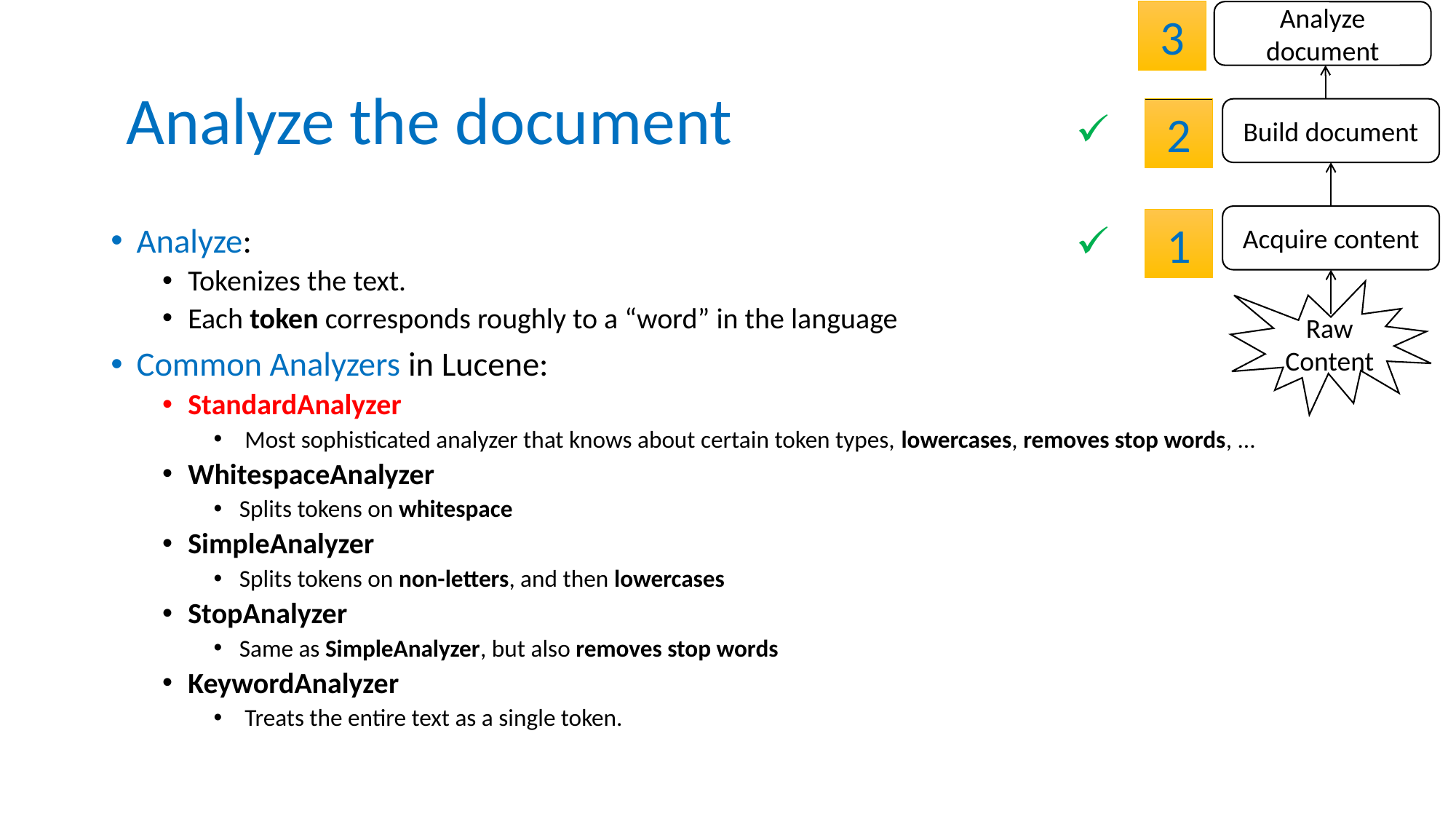

3
Analyze document
# Analyze the document
 2
Build document

Acquire content
 1
Analyze:
Tokenizes the text.
Each token corresponds roughly to a “word” in the language
Common Analyzers in Lucene:
StandardAnalyzer
 Most sophisticated analyzer that knows about certain token types, lowercases, removes stop words, ...
WhitespaceAnalyzer
Splits tokens on whitespace
SimpleAnalyzer
Splits tokens on non-letters, and then lowercases
StopAnalyzer
Same as SimpleAnalyzer, but also removes stop words
KeywordAnalyzer
 Treats the entire text as a single token.

Raw Content